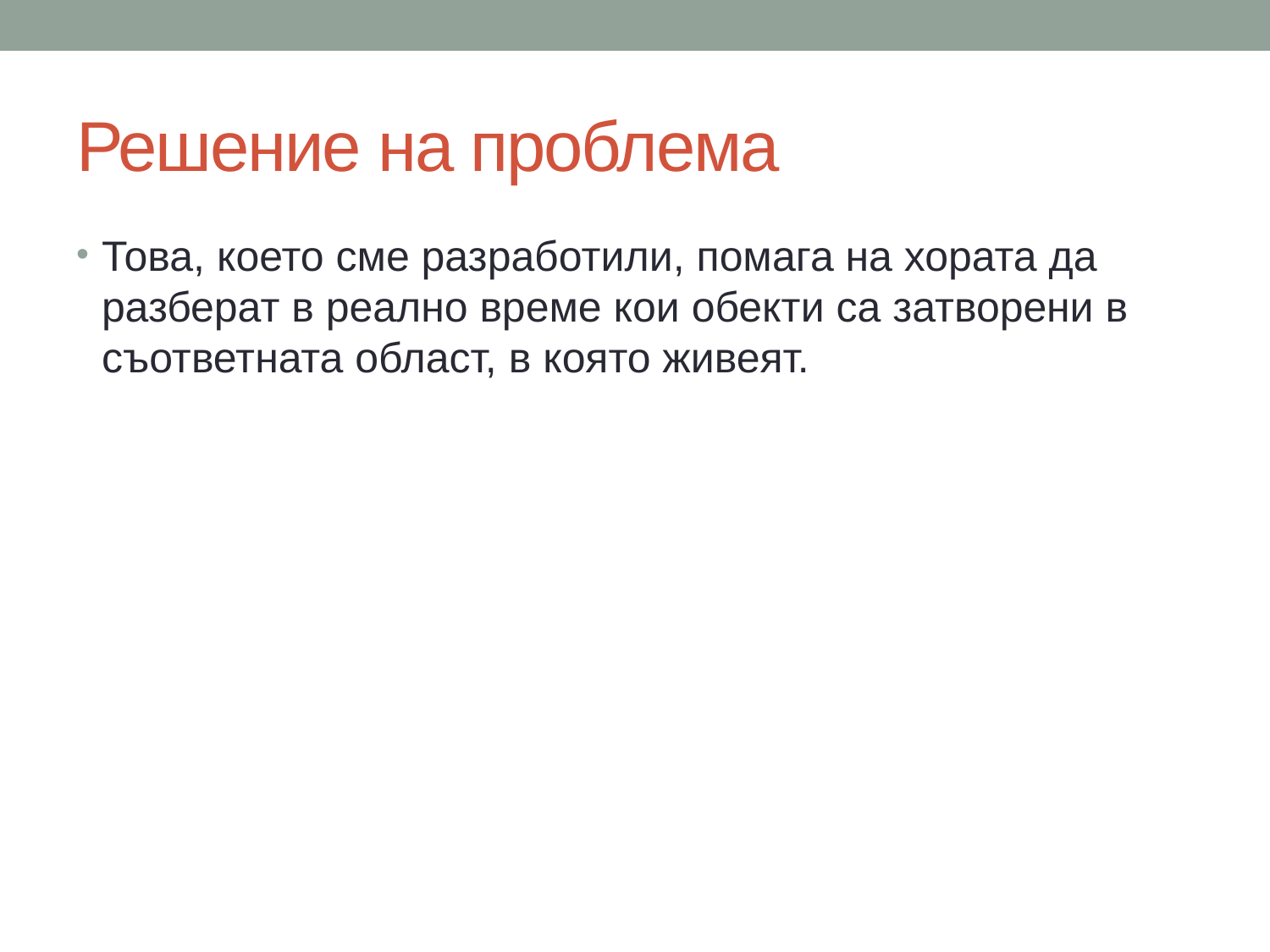

# Решение на проблема
Това, което сме разработили, помага на хората да разберат в реално време кои обекти са затворени в съответната област, в която живеят.